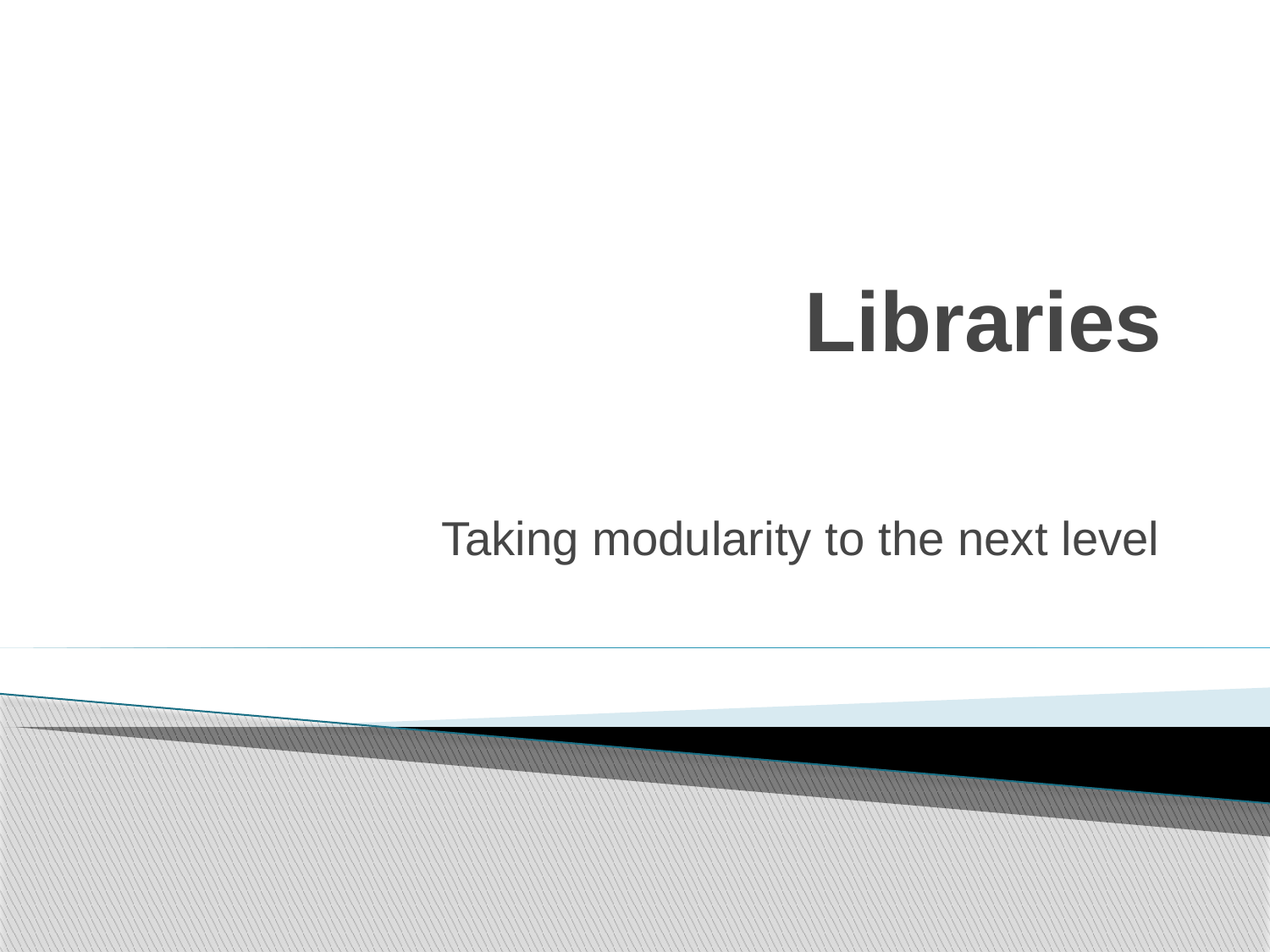

# Libraries
Taking modularity to the next level